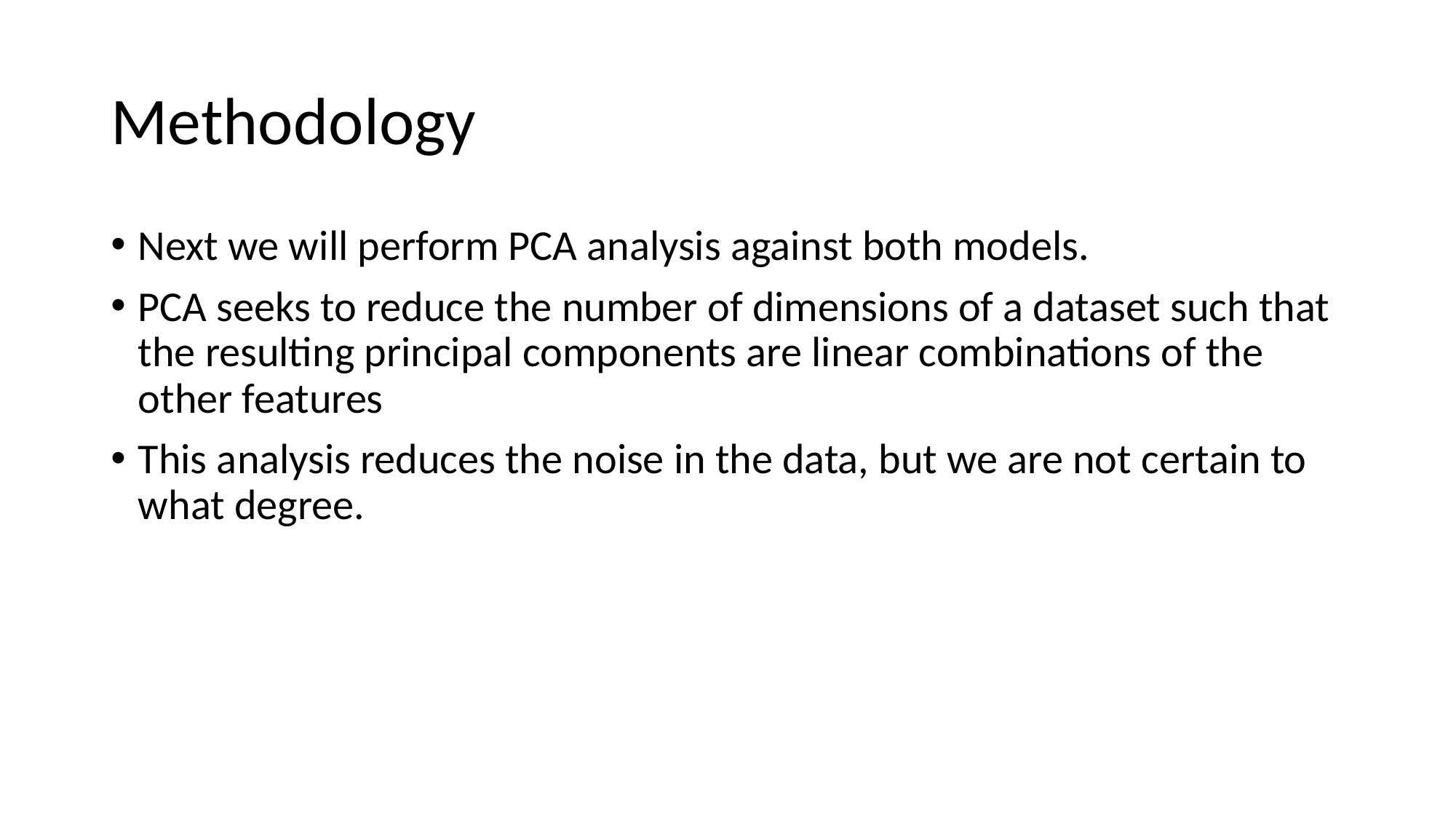

# Methodology
Next we will perform PCA analysis against both models.
PCA seeks to reduce the number of dimensions of a dataset such that the resulting principal components are linear combinations of the other features
This analysis reduces the noise in the data, but we are not certain to what degree.